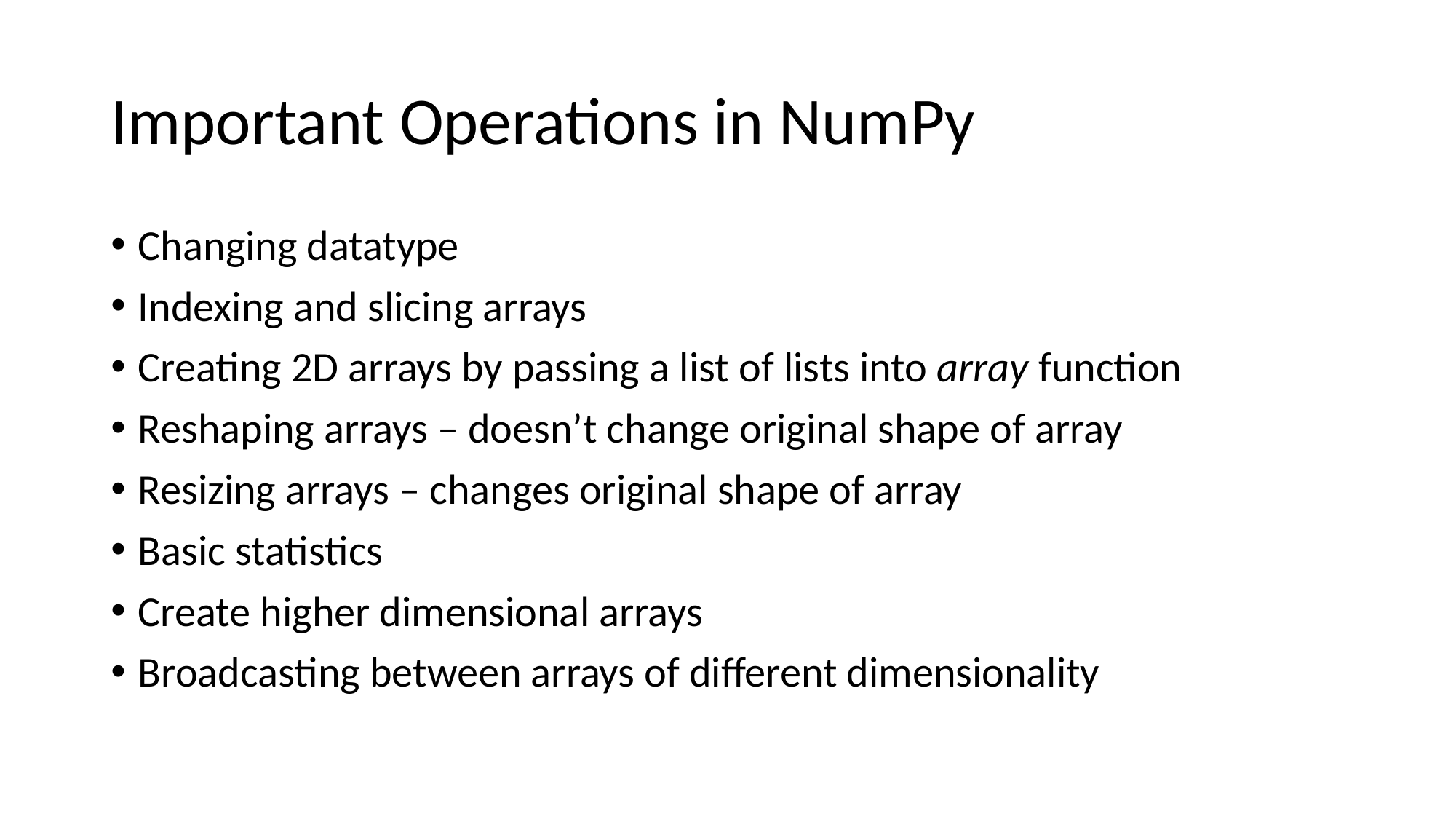

# Important Operations in NumPy
Changing datatype
Indexing and slicing arrays
Creating 2D arrays by passing a list of lists into array function
Reshaping arrays – doesn’t change original shape of array
Resizing arrays – changes original shape of array
Basic statistics
Create higher dimensional arrays
Broadcasting between arrays of different dimensionality